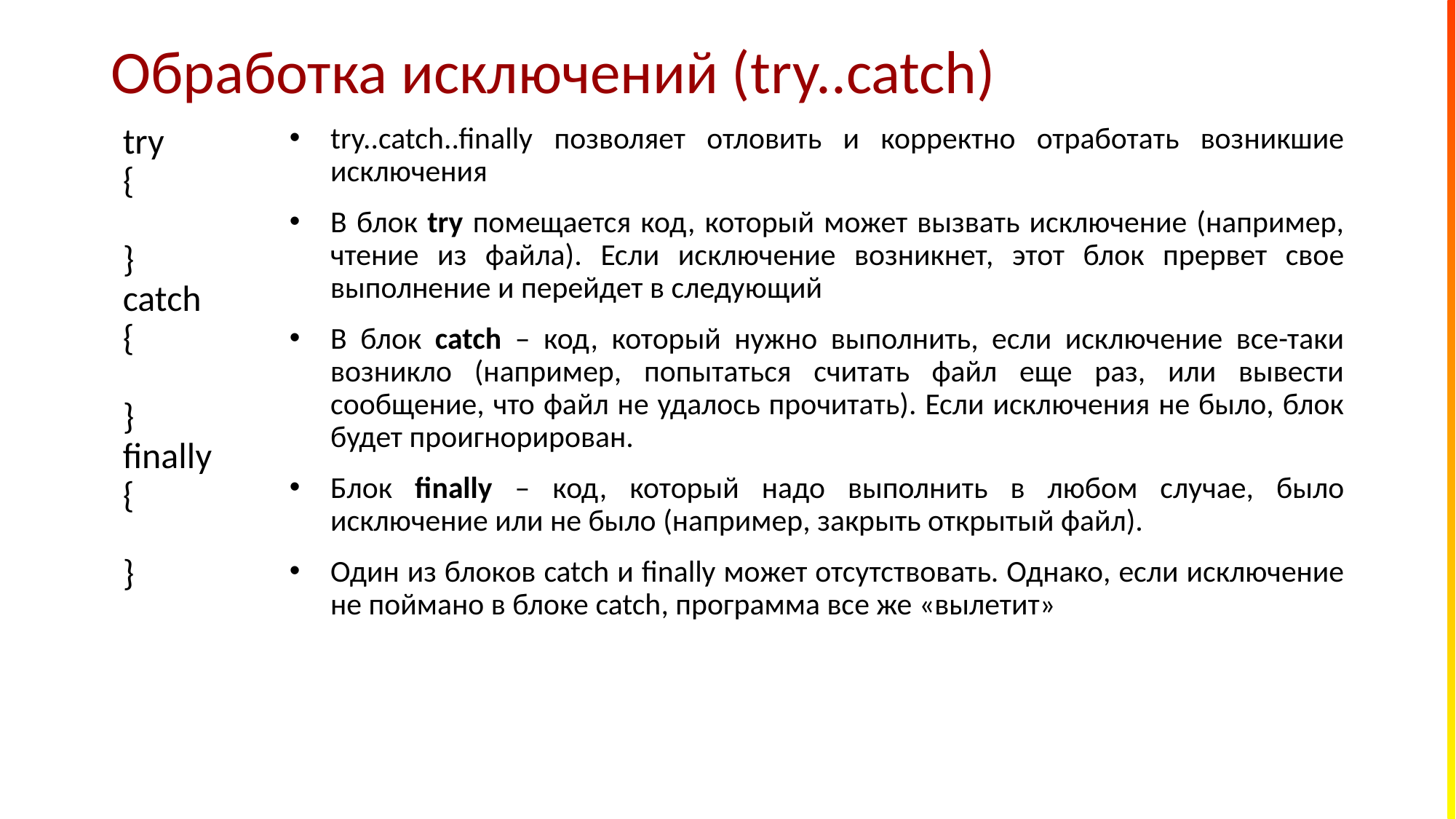

# Обработка исключений (try..catch)
try
{

}
catch
{

}
finally
{

}
try..catch..finally позволяет отловить и корректно отработать возникшие исключения
В блок try помещается код, который может вызвать исключение (например, чтение из файла). Если исключение возникнет, этот блок прервет свое выполнение и перейдет в следующий
В блок catch – код, который нужно выполнить, если исключение все-таки возникло (например, попытаться считать файл еще раз, или вывести сообщение, что файл не удалось прочитать). Если исключения не было, блок будет проигнорирован.
Блок finally – код, который надо выполнить в любом случае, было исключение или не было (например, закрыть открытый файл).
Один из блоков catch и finally может отсутствовать. Однако, если исключение не поймано в блоке catch, программа все же «вылетит»